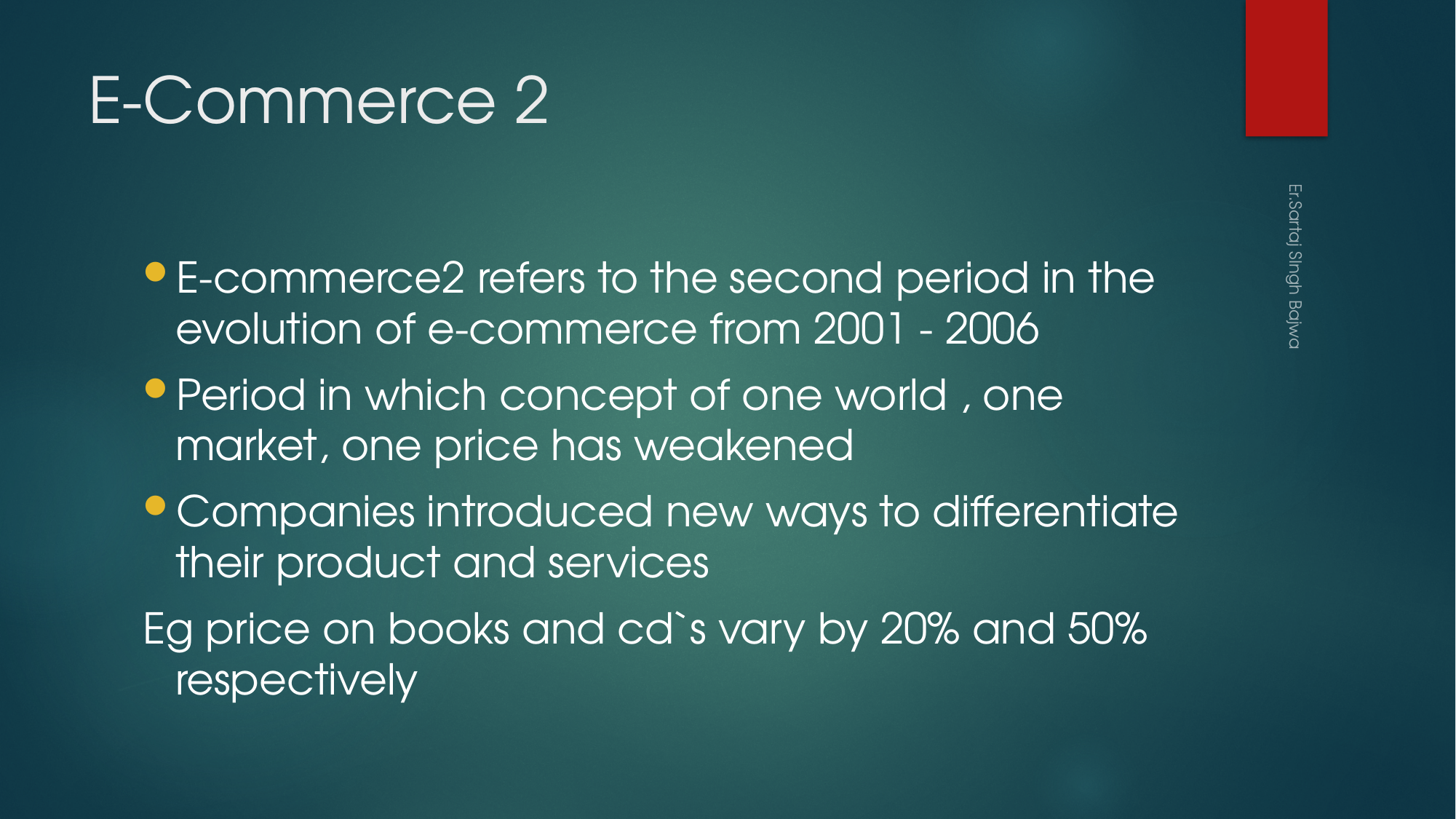

# E-Commerce 2
E-commerce2 refers to the second period in the evolution of e-commerce from 2001 - 2006
Period in which concept of one world , one market, one price has weakened
Companies introduced new ways to differentiate their product and services
Eg price on books and cd`s vary by 20% and 50% respectively

Er.Sartaj SIngh Bajwa